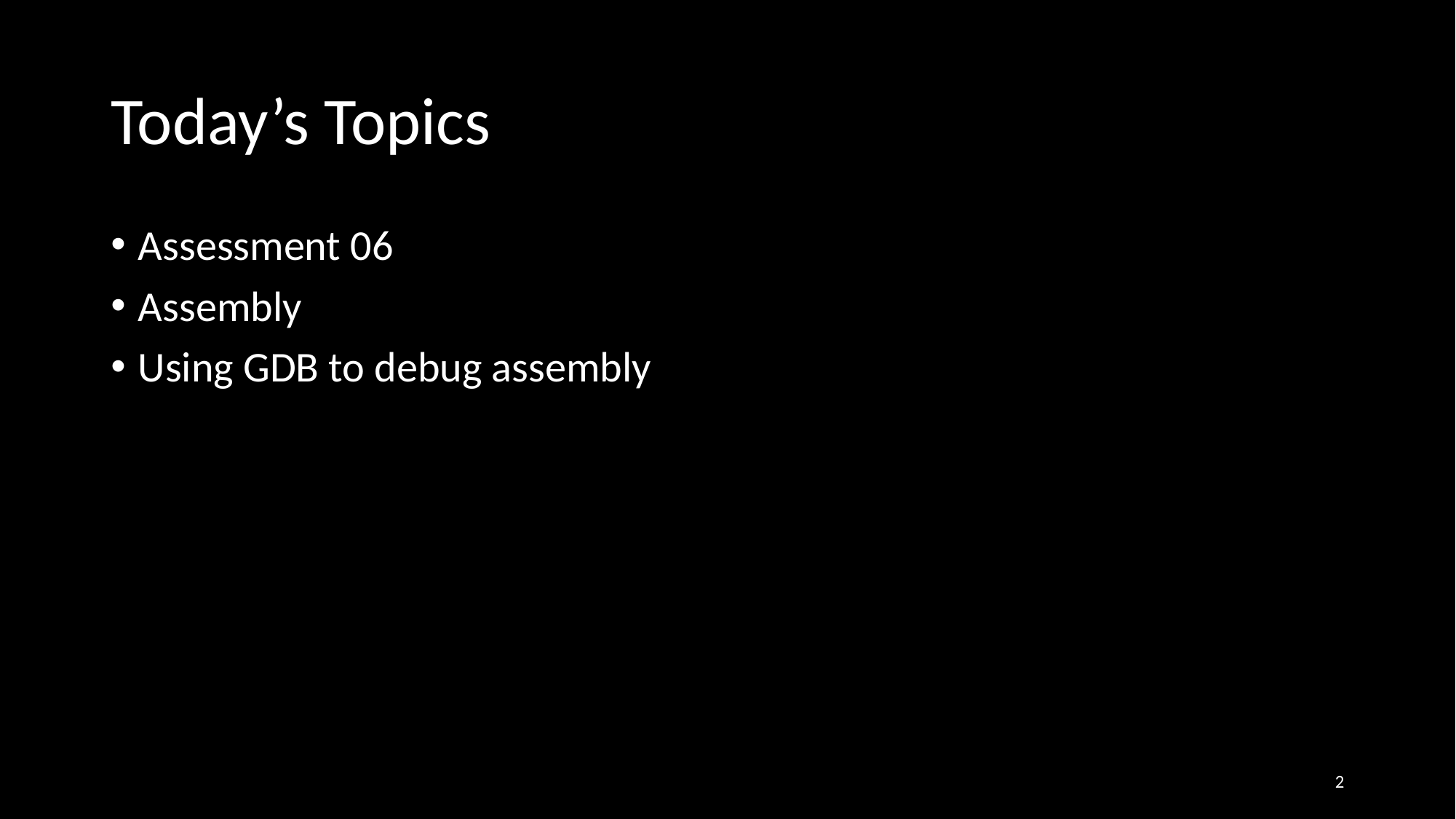

# Today’s Topics
Assessment 06
Assembly
Using GDB to debug assembly
2